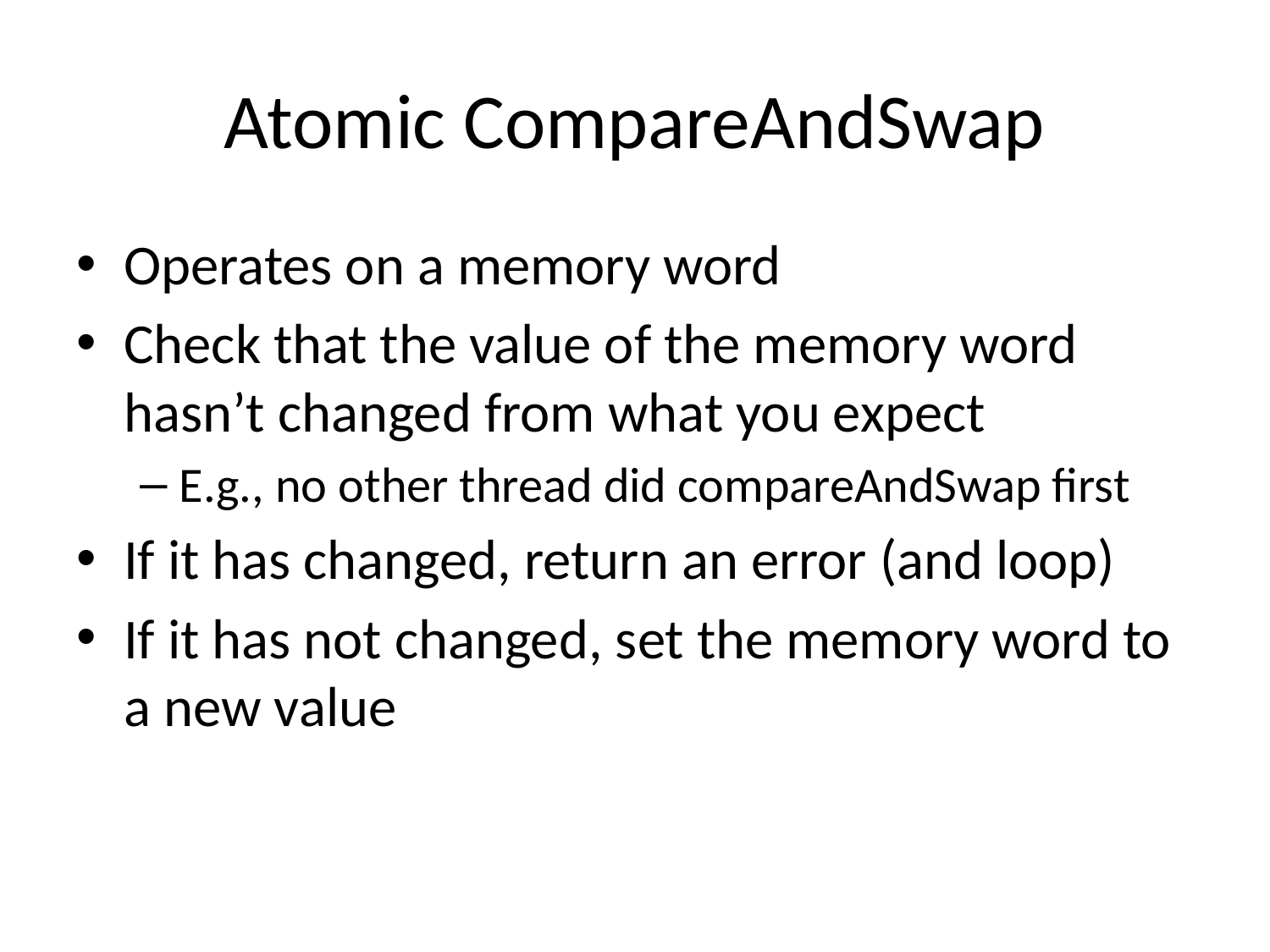

# Atomic CompareAndSwap
Operates on a memory word
Check that the value of the memory word hasn’t changed from what you expect
E.g., no other thread did compareAndSwap first
If it has changed, return an error (and loop)
If it has not changed, set the memory word to a new value